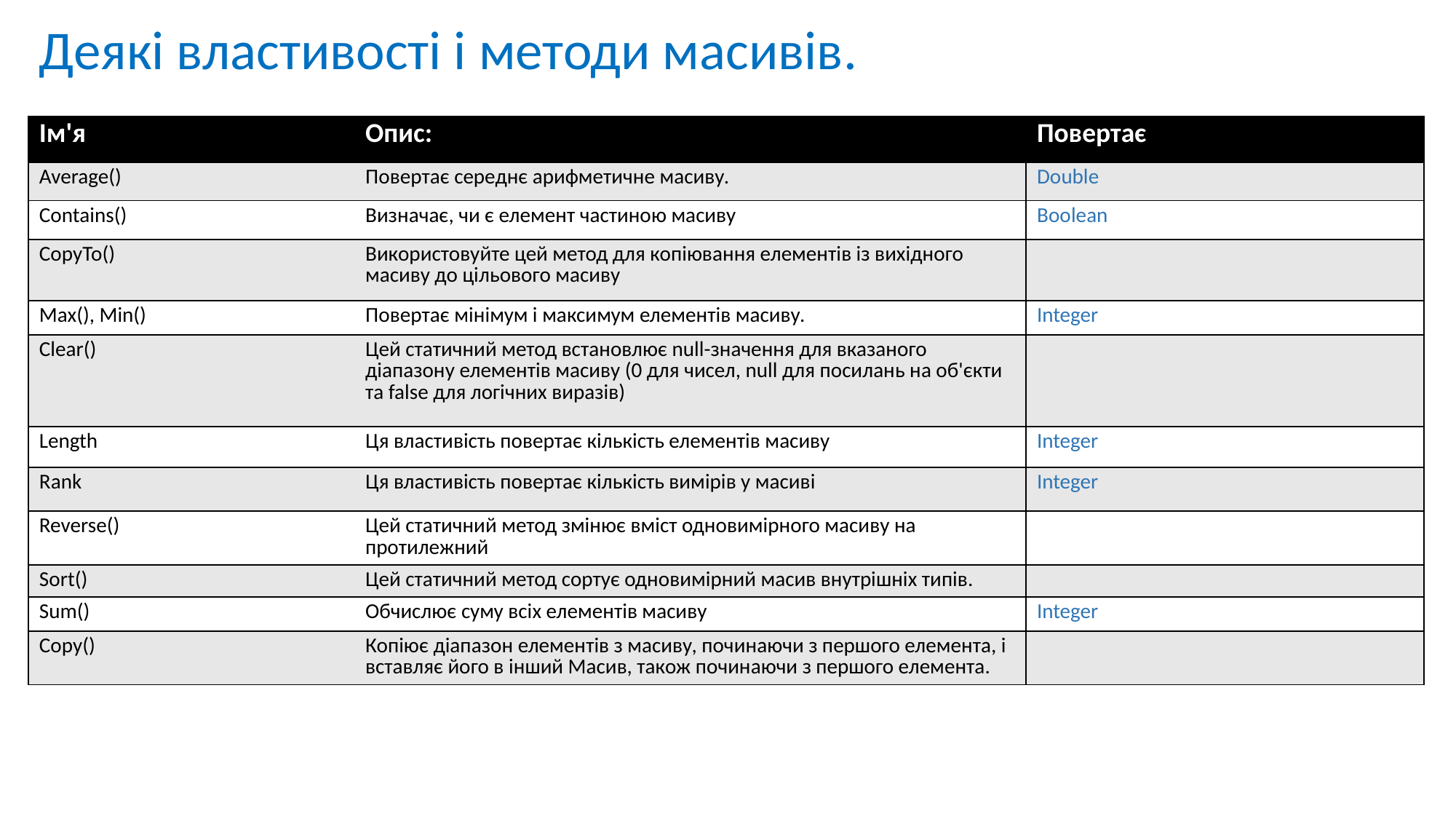

Деякі властивості і методи масивів.
| Ім'я | Опис: | Повертає |
| --- | --- | --- |
| Average() | Повертає середнє арифметичне масиву. | Double |
| Contains() | Визначає, чи є елемент частиною масиву | Boolean |
| CopyTo() | Використовуйте цей метод для копіювання елементів із вихідного масиву до цільового масиву |  |
| Max(), Min() | Повертає мінімум і максимум елементів масиву. | Integer |
| Clear() | Цей статичний метод встановлює null-значення для вказаного діапазону елементів масиву (0 для чисел, null для посилань на об'єкти та false для логічних виразів) |  |
| Length | Ця властивість повертає кількість елементів масиву | Integer |
| Rank | Ця властивість повертає кількість вимірів у масиві | Integer |
| Reverse() | Цей статичний метод змінює вміст одновимірного масиву на протилежний |  |
| Sort() | Цей статичний метод сортує одновимірний масив внутрішніх типів. |  |
| Sum() | Обчислює суму всіх елементів масиву | Integer |
| Copy() | Копіює діапазон елементів з масиву, починаючи з першого елемента, і вставляє його в інший Масив, також починаючи з першого елемента. |  |